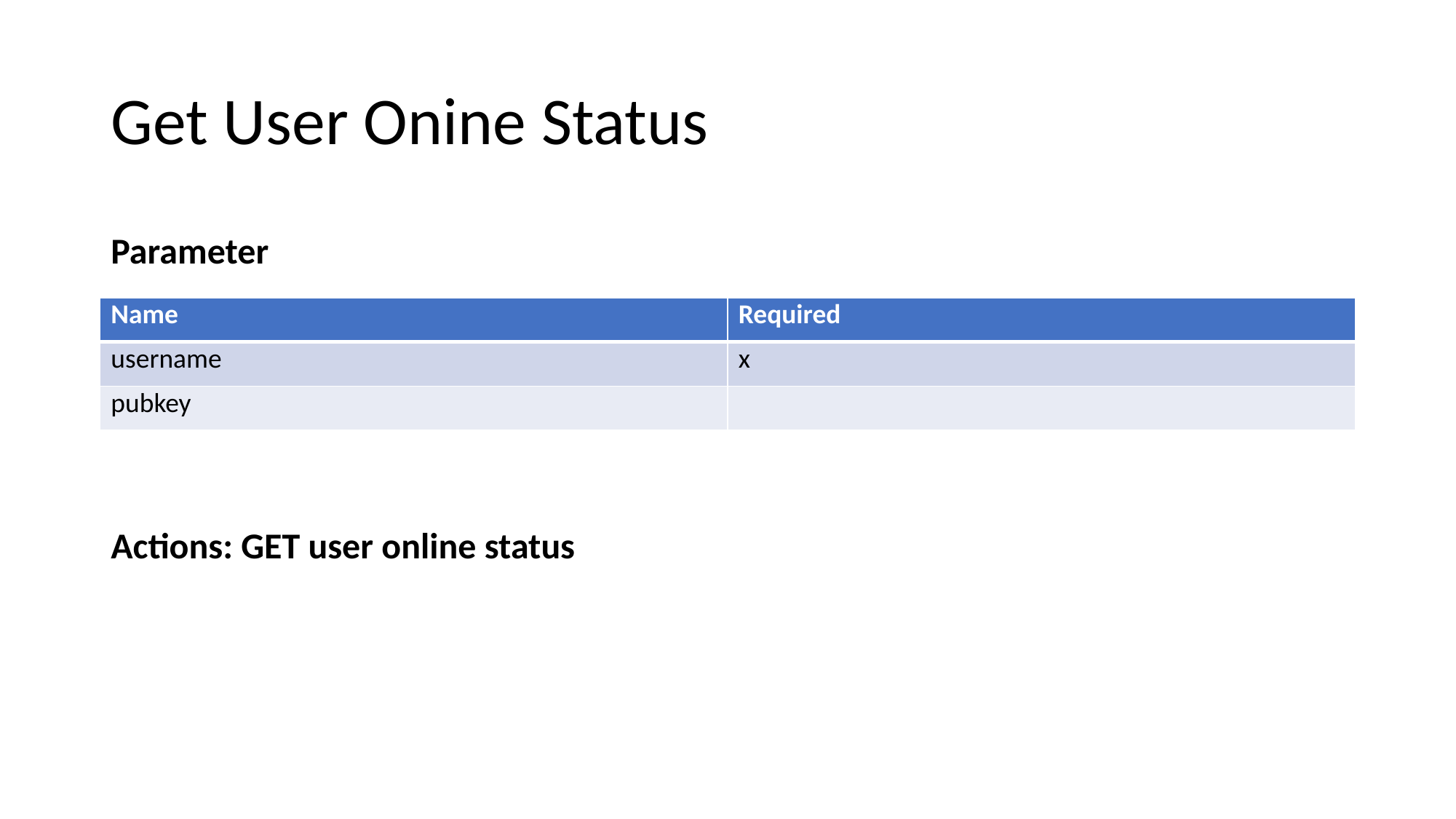

# Get User Onine Status
Parameter
| Name | Required |
| --- | --- |
| username | x |
| pubkey |  |
Actions: GET user online status